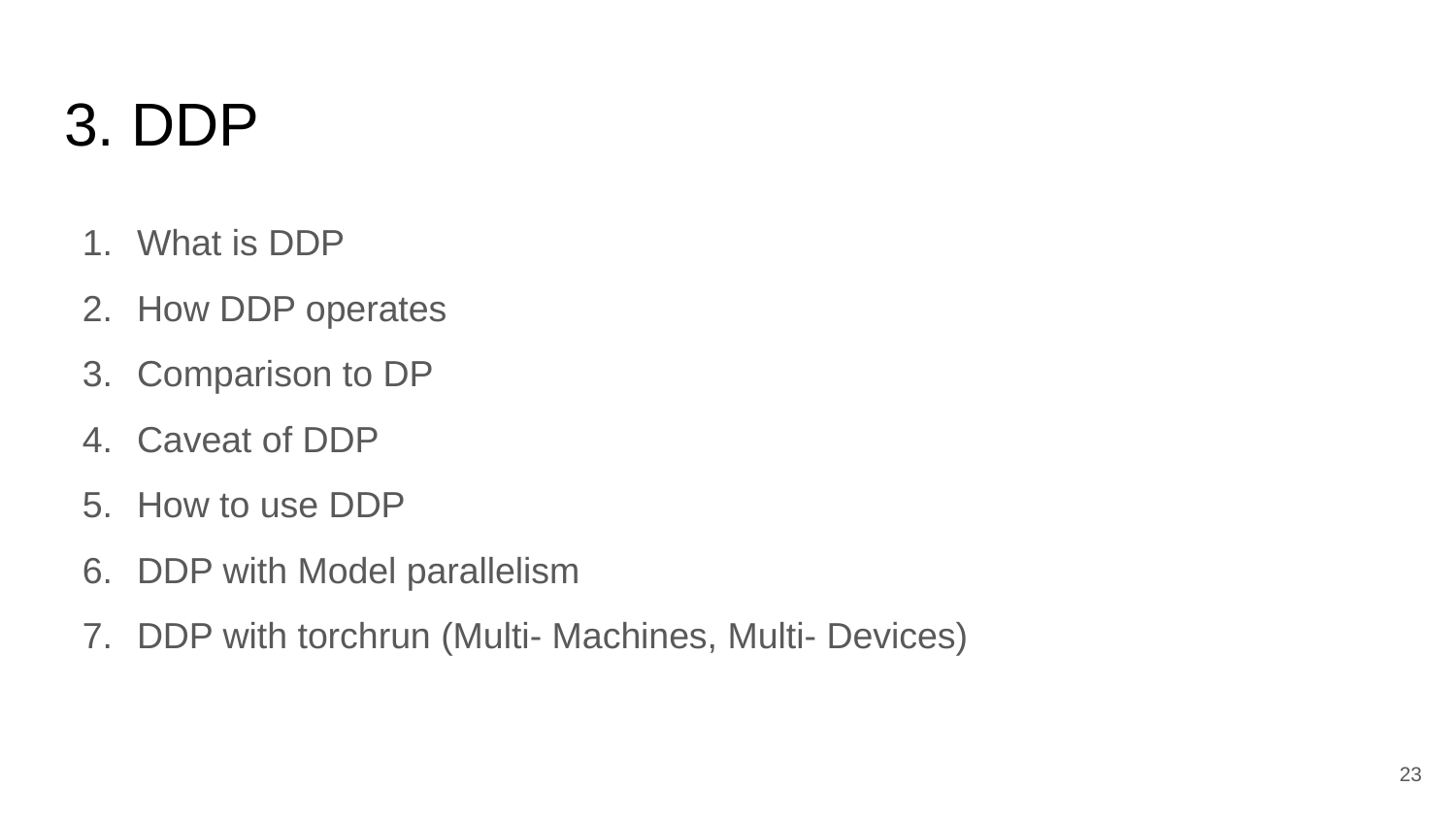

# 3. DDP
What is DDP
How DDP operates
Comparison to DP
Caveat of DDP
How to use DDP
DDP with Model parallelism
DDP with torchrun (Multi- Machines, Multi- Devices)
23